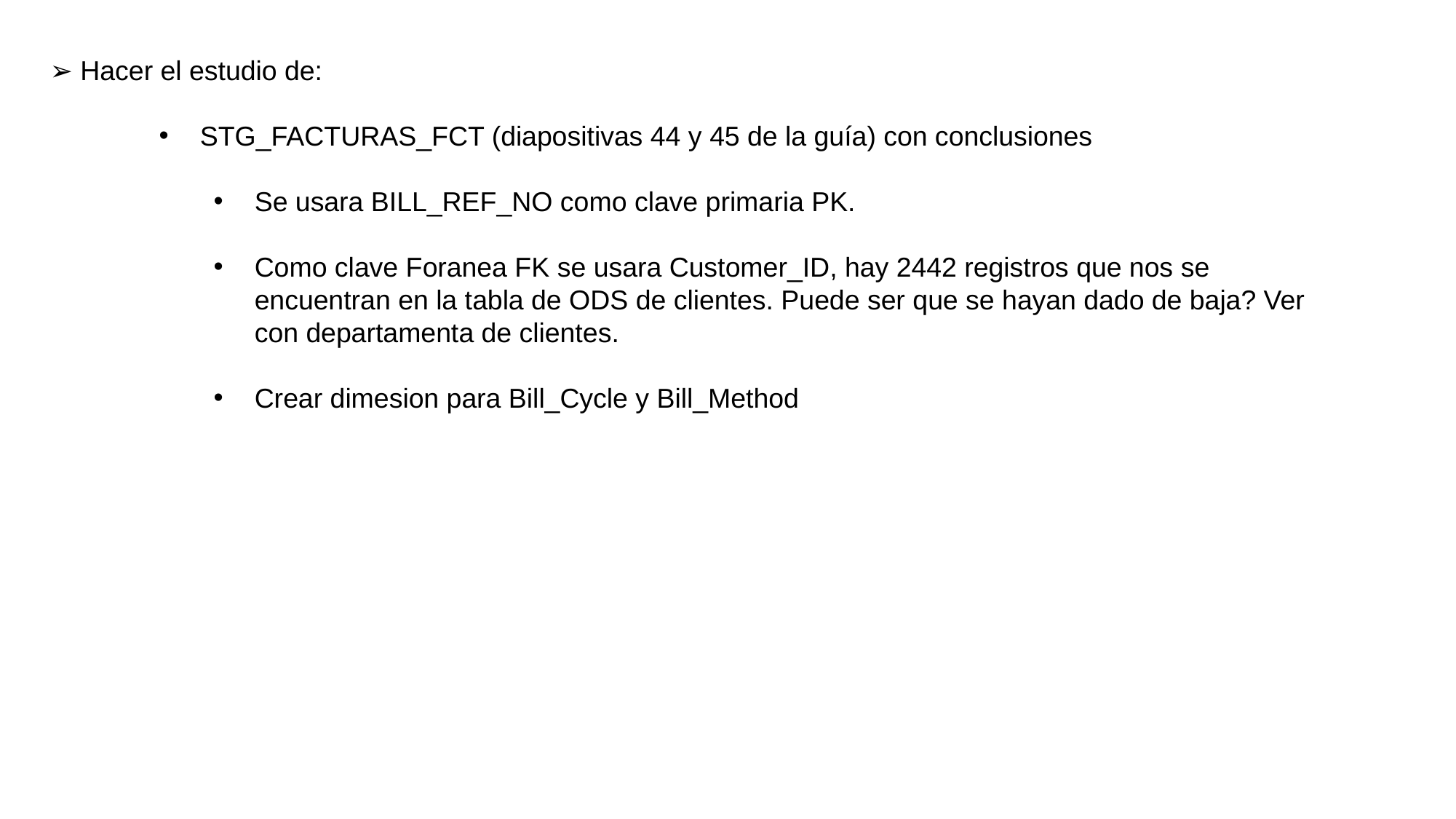

➢ Hacer el estudio de:

STG_FACTURAS_FCT (diapositivas 44 y 45 de la guía) con conclusiones

Se usara BILL_REF_NO como clave primaria PK.

Como clave Foranea FK se usara Customer_ID, hay 2442 registros que nos se encuentran en la tabla de ODS de clientes. Puede ser que se hayan dado de baja? Ver con departamenta de clientes.

Crear dimesion para Bill_Cycle y Bill_Method